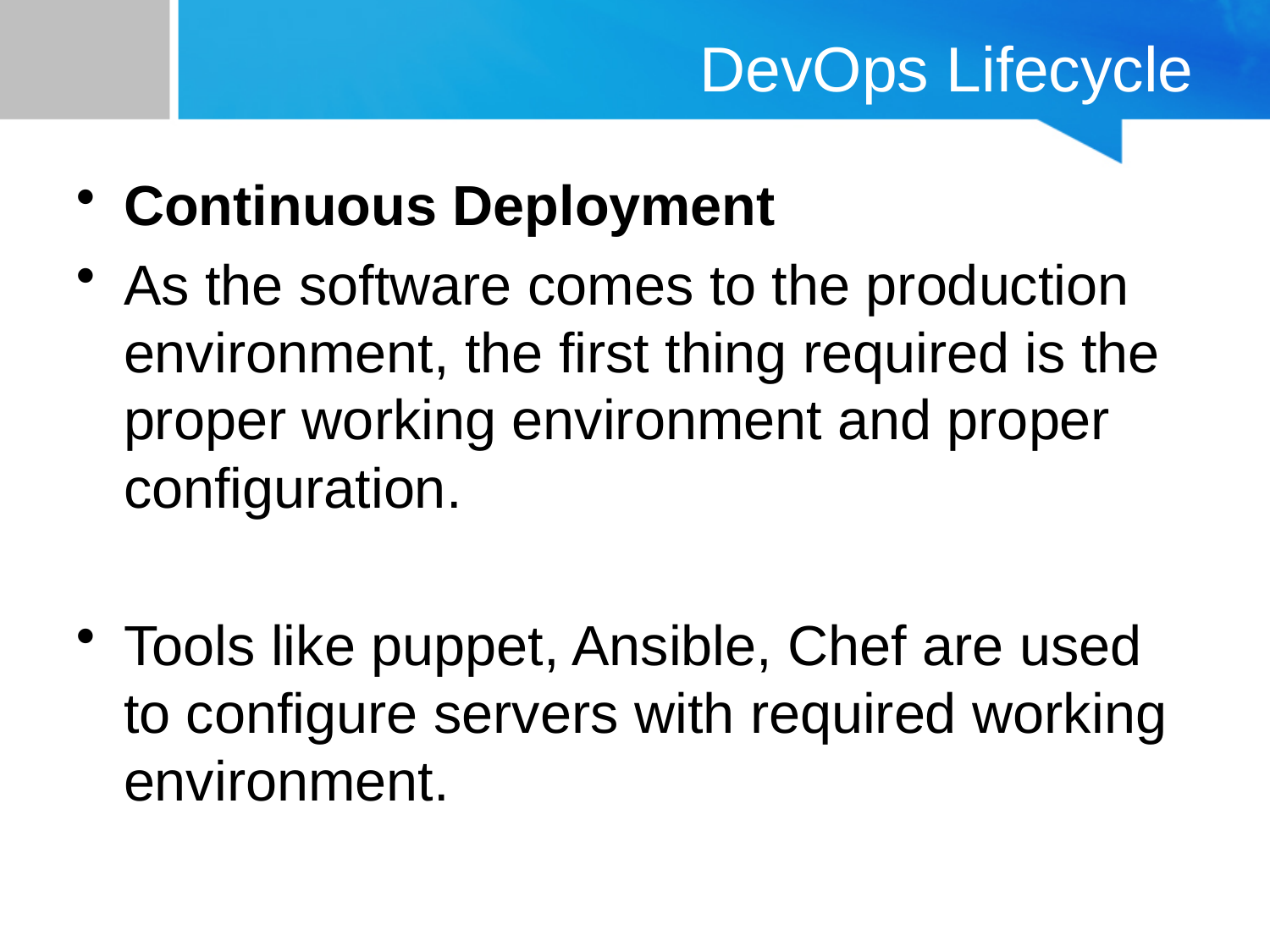

# DevOps Lifecycle
Continuous Deployment
As the software comes to the production environment, the first thing required is the proper working environment and proper configuration.

Tools like puppet, Ansible, Chef are used to configure servers with required working environment.